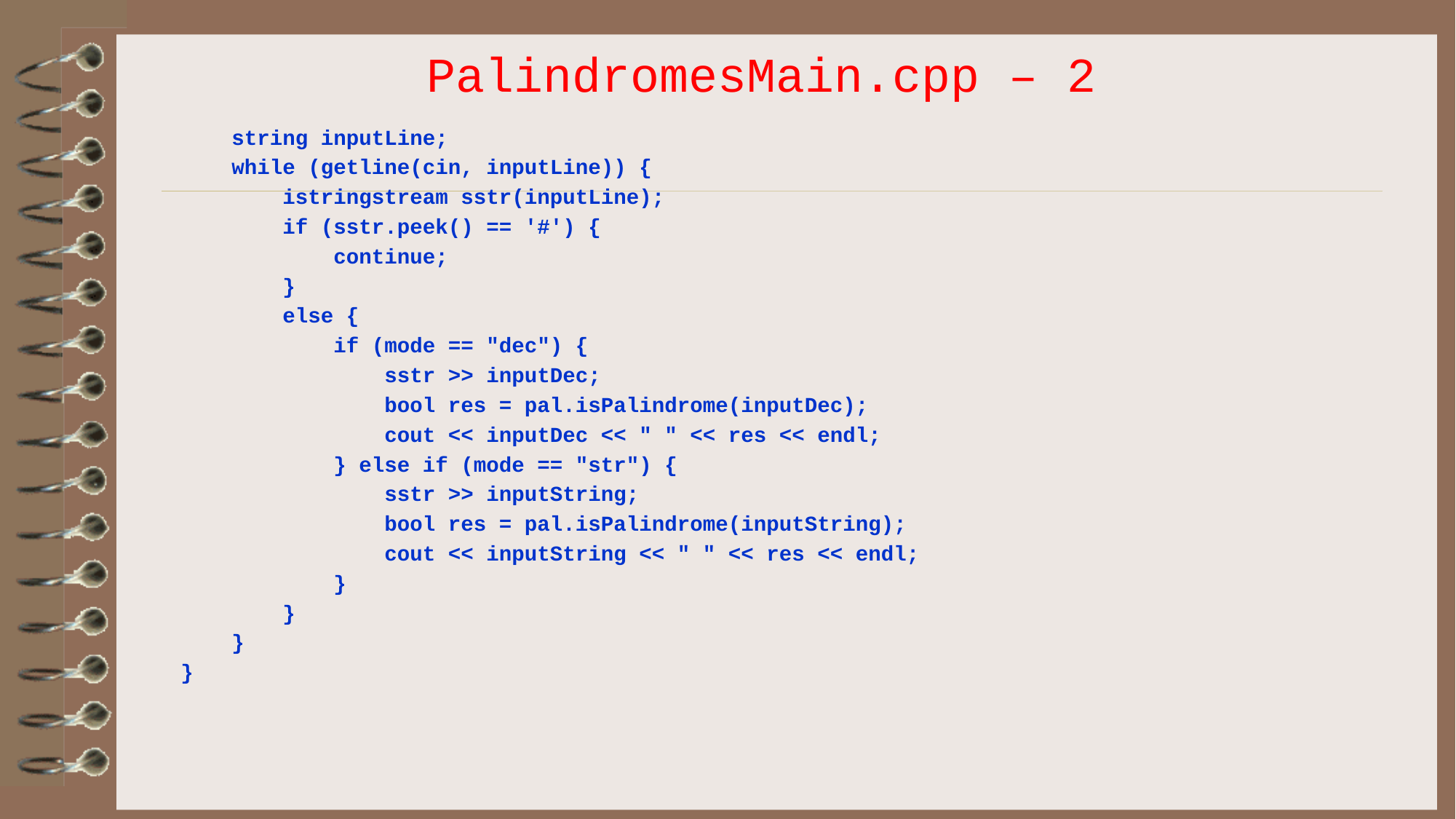

# PalindromesMain.cpp – 2
    string inputLine;
    while (getline(cin, inputLine)) {
        istringstream sstr(inputLine);
        if (sstr.peek() == '#') {
            continue;
        }
        else {
            if (mode == "dec") {
                sstr >> inputDec;
                bool res = pal.isPalindrome(inputDec);
                cout << inputDec << " " << res << endl;
            } else if (mode == "str") {
                sstr >> inputString;
                bool res = pal.isPalindrome(inputString);
                cout << inputString << " " << res << endl;
            }
        }
    }
}